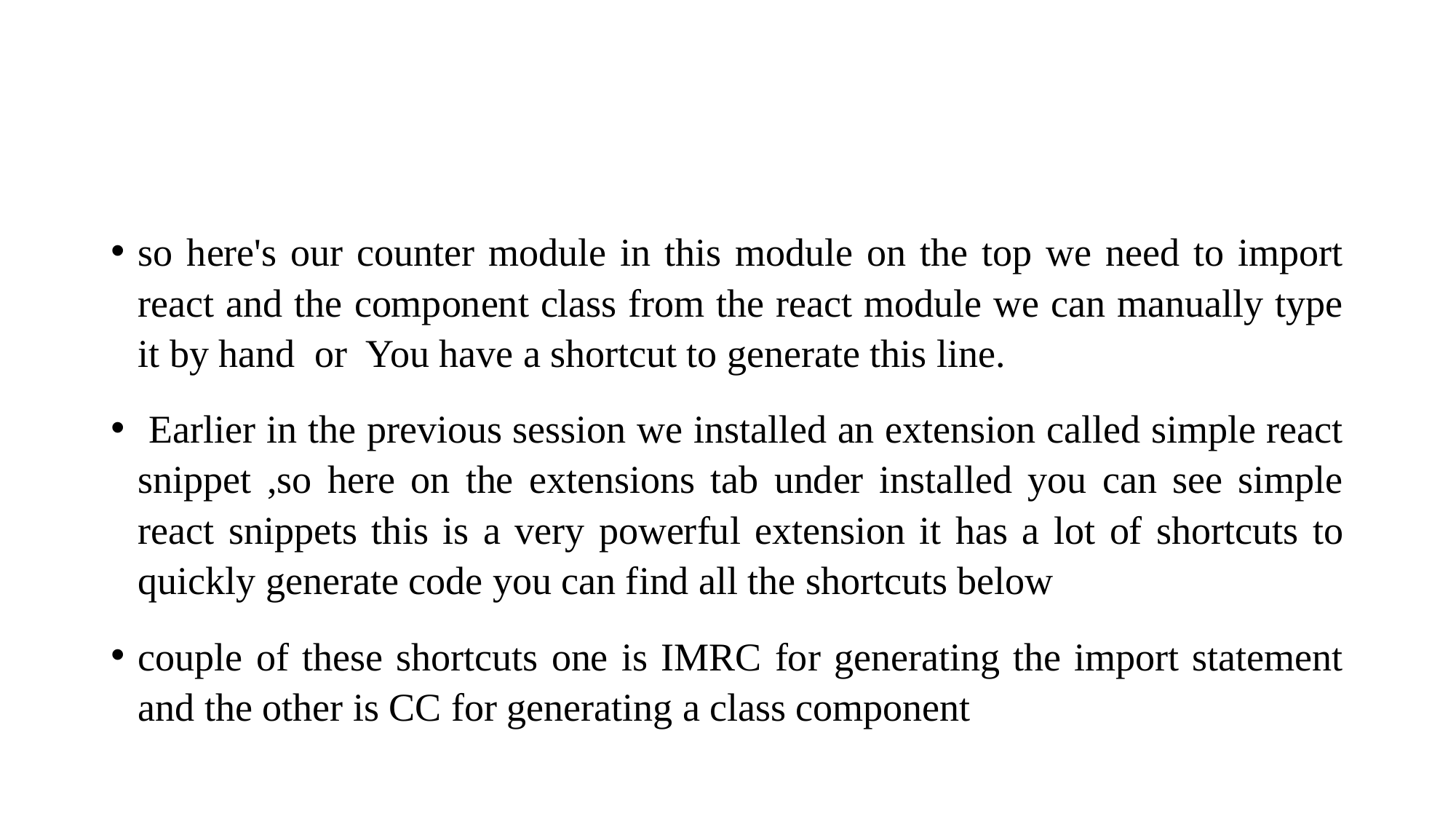

#
so here's our counter module in this module on the top we need to import react and the component class from the react module we can manually type it by hand  or  You have a shortcut to generate this line.
 Earlier in the previous session we installed an extension called simple react snippet ,so here on the extensions tab under installed you can see simple react snippets this is a very powerful extension it has a lot of shortcuts to quickly generate code you can find all the shortcuts below
couple of these shortcuts one is IMRC for generating the import statement and the other is CC for generating a class component